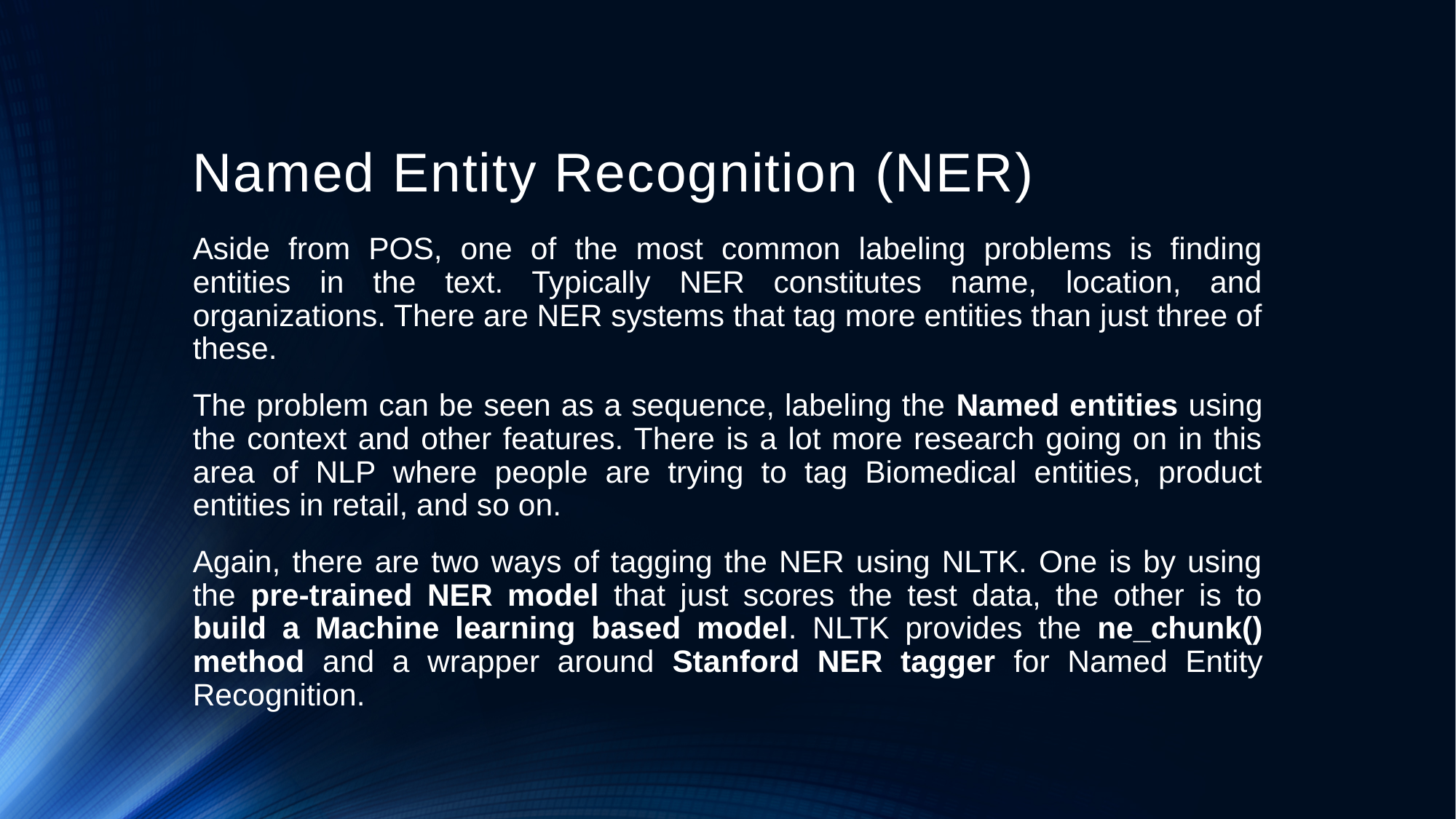

# Named Entity Recognition (NER)
Aside from POS, one of the most common labeling problems is finding entities in the text. Typically NER constitutes name, location, and organizations. There are NER systems that tag more entities than just three of these.
The problem can be seen as a sequence, labeling the Named entities using the context and other features. There is a lot more research going on in this area of NLP where people are trying to tag Biomedical entities, product entities in retail, and so on.
Again, there are two ways of tagging the NER using NLTK. One is by using the pre-trained NER model that just scores the test data, the other is to build a Machine learning based model. NLTK provides the ne_chunk() method and a wrapper around Stanford NER tagger for Named Entity Recognition.